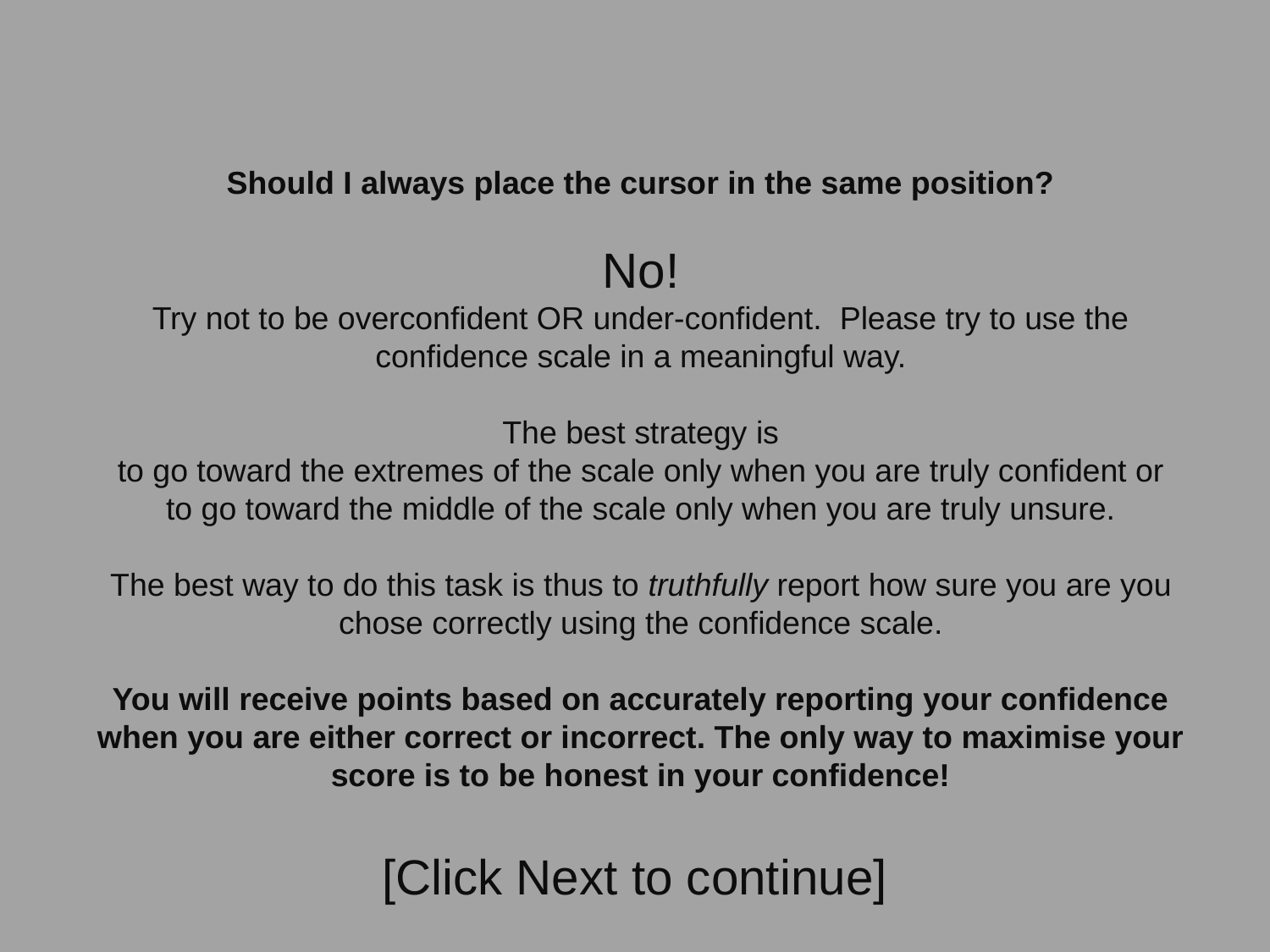

Should I always place the cursor in the same position?

No!
Try not to be overconfident OR under-confident.  Please try to use the confidence scale in a meaningful way.

The best strategy is
to go toward the extremes of the scale only when you are truly confident or
to go toward the middle of the scale only when you are truly unsure.

The best way to do this task is thus to truthfully report how sure you are you chose correctly using the confidence scale.

You will receive points based on accurately reporting your confidence when you are either correct or incorrect. The only way to maximise your score is to be honest in your confidence!
[Click Next to continue]